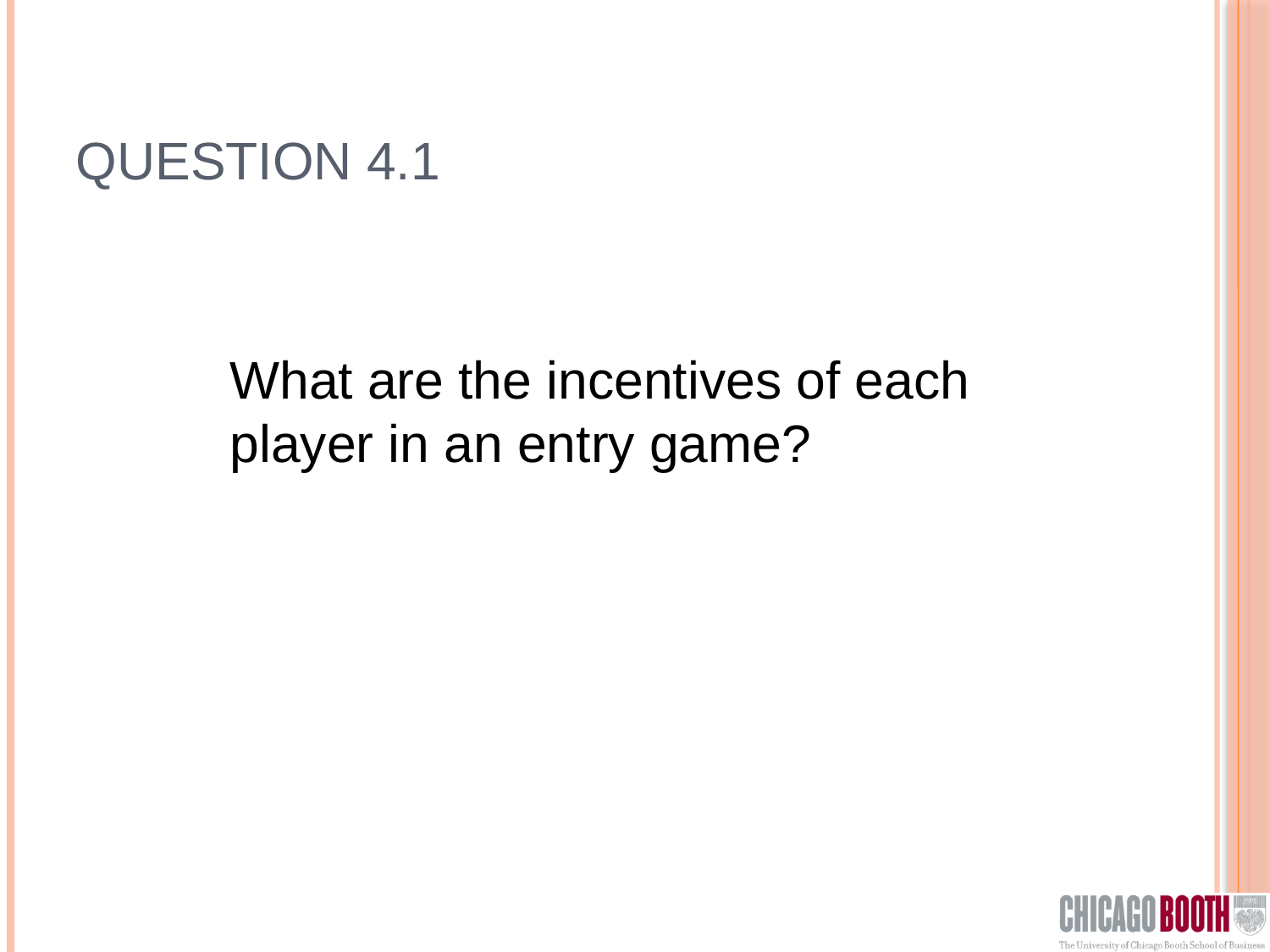

# Question 4.1
What are the incentives of each player in an entry game?